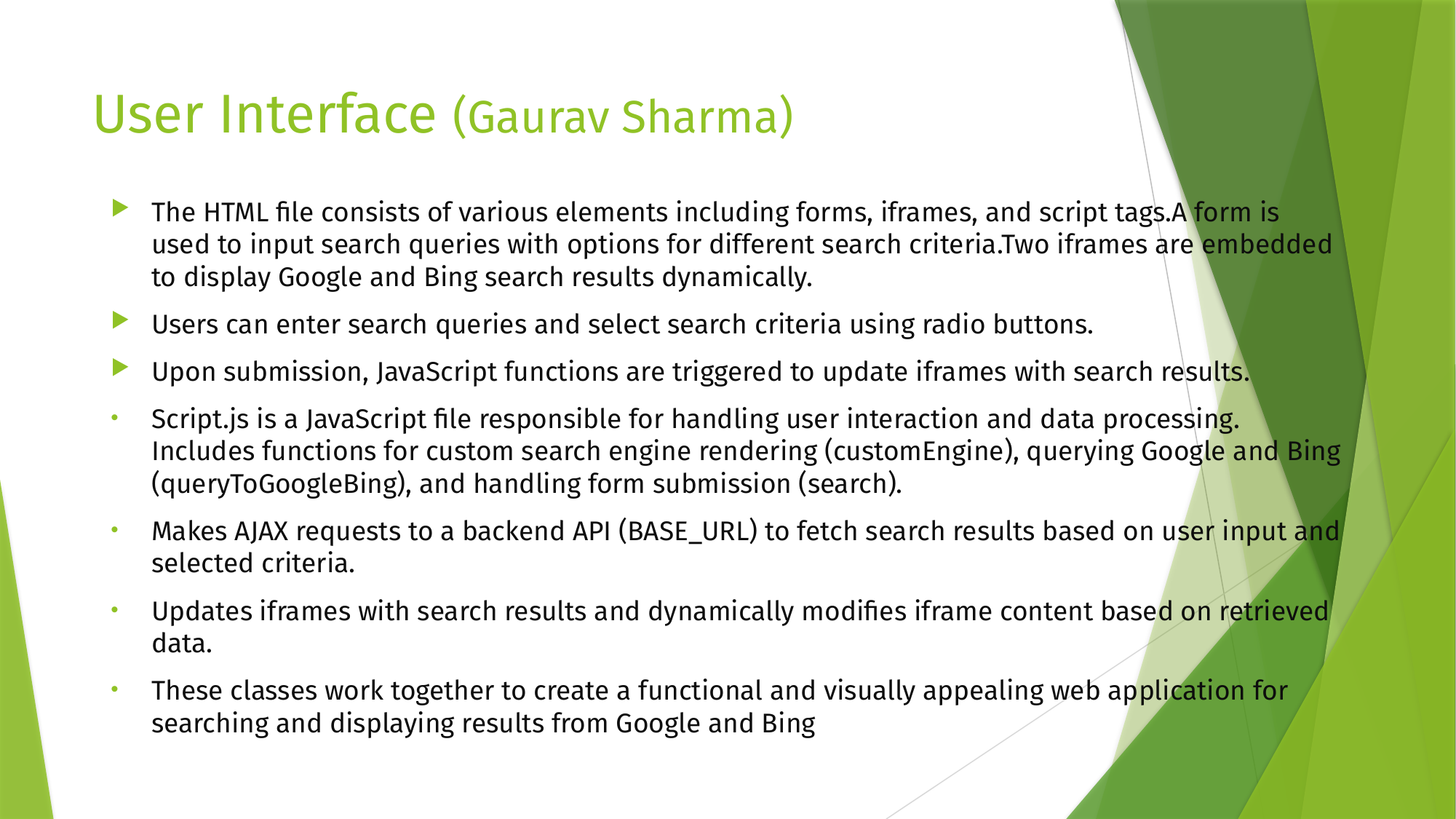

# User Interface (Gaurav Sharma)
The HTML file consists of various elements including forms, iframes, and script tags.A form is used to input search queries with options for different search criteria.Two iframes are embedded to display Google and Bing search results dynamically.
Users can enter search queries and select search criteria using radio buttons.
Upon submission, JavaScript functions are triggered to update iframes with search results.
Script.js is a JavaScript file responsible for handling user interaction and data processing. Includes functions for custom search engine rendering (customEngine), querying Google and Bing (queryToGoogleBing), and handling form submission (search).
Makes AJAX requests to a backend API (BASE_URL) to fetch search results based on user input and selected criteria.
Updates iframes with search results and dynamically modifies iframe content based on retrieved data.
These classes work together to create a functional and visually appealing web application for searching and displaying results from Google and Bing